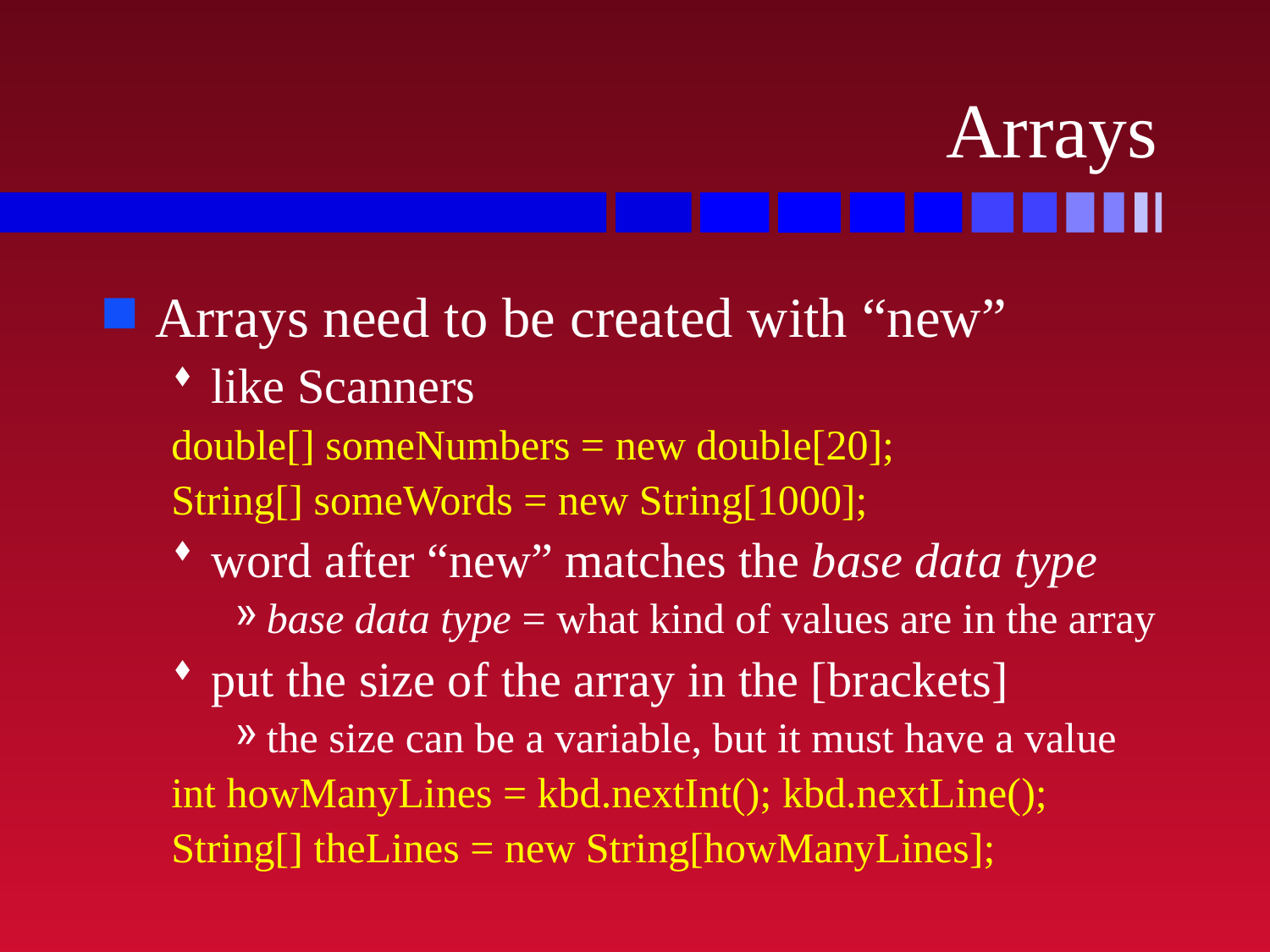

# Arrays
Arrays need to be created with “new”
like Scanners
double[] someNumbers = new double[20];
String[] someWords = new String[1000];
word after “new” matches the base data type
base data type = what kind of values are in the array
put the size of the array in the [brackets]
the size can be a variable, but it must have a value
int howManyLines = kbd.nextInt(); kbd.nextLine();
String[] theLines = new String[howManyLines];